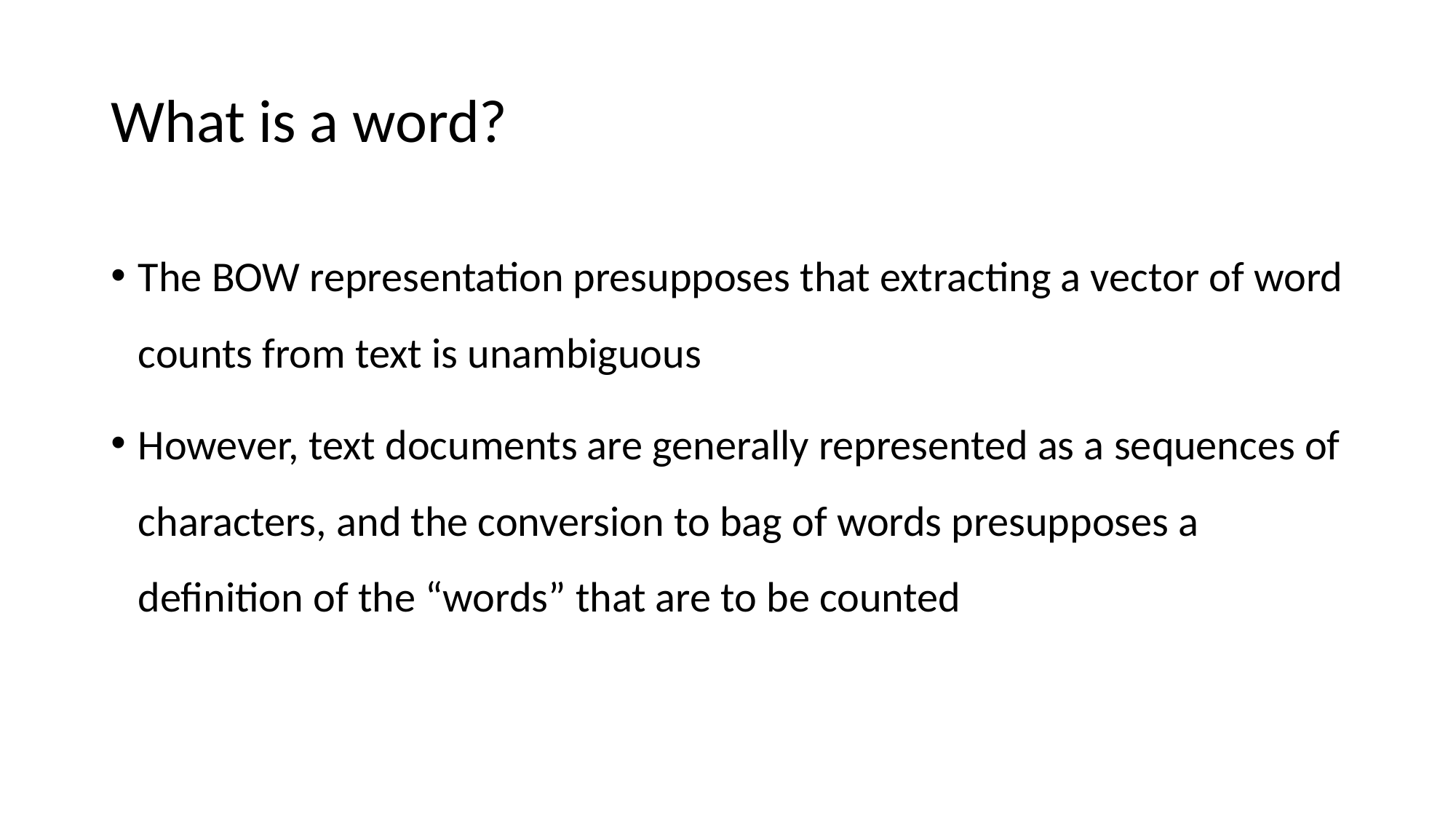

# What is a word?
The BOW representation presupposes that extracting a vector of word counts from text is unambiguous
However, text documents are generally represented as a sequences of characters, and the conversion to bag of words presupposes a definition of the “words” that are to be counted